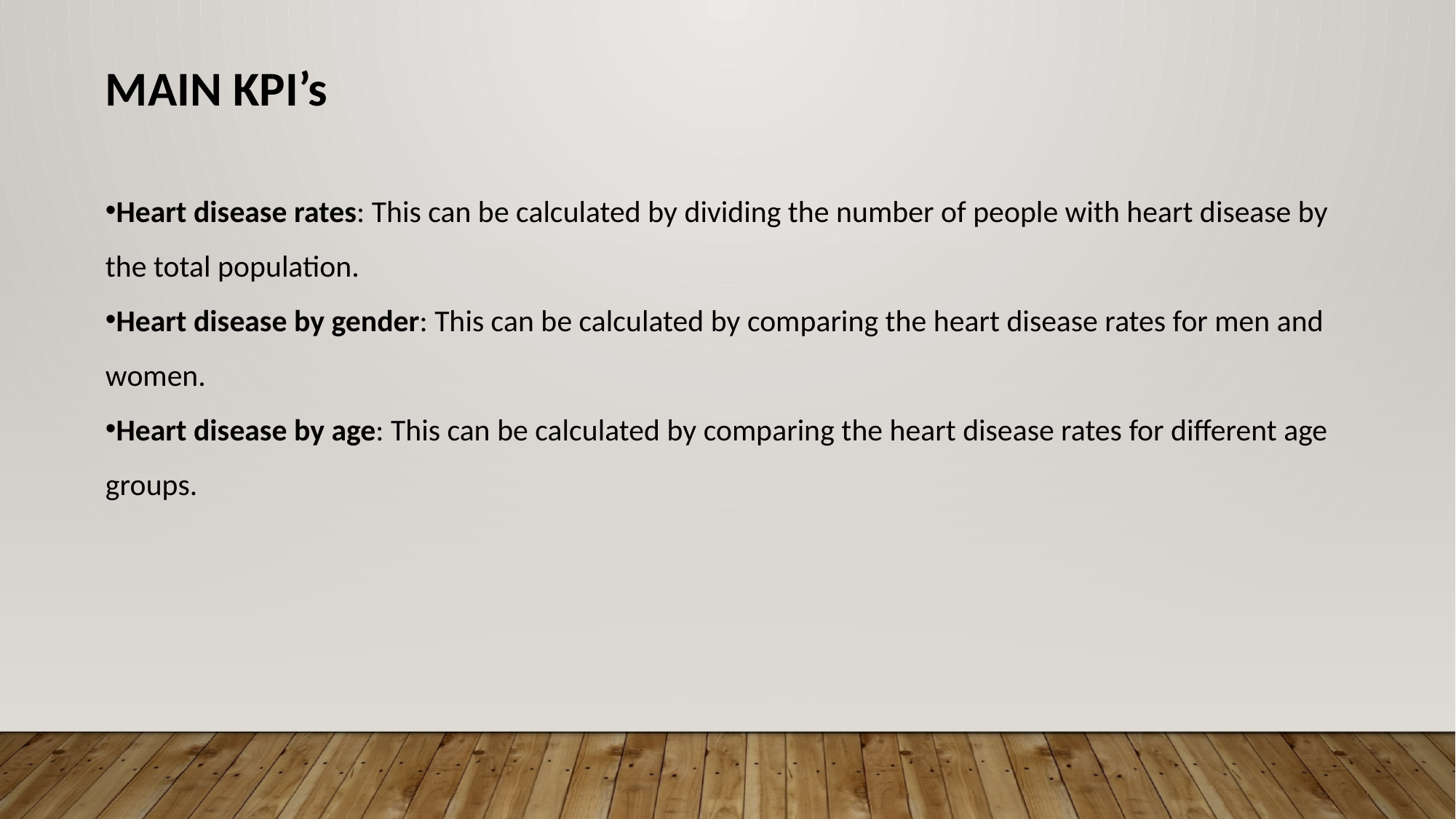

MAIN KPI’s

Heart disease rates: This can be calculated by dividing the number of people with heart disease by the total population.
Heart disease by gender: This can be calculated by comparing the heart disease rates for men and women.
Heart disease by age: This can be calculated by comparing the heart disease rates for different age groups.